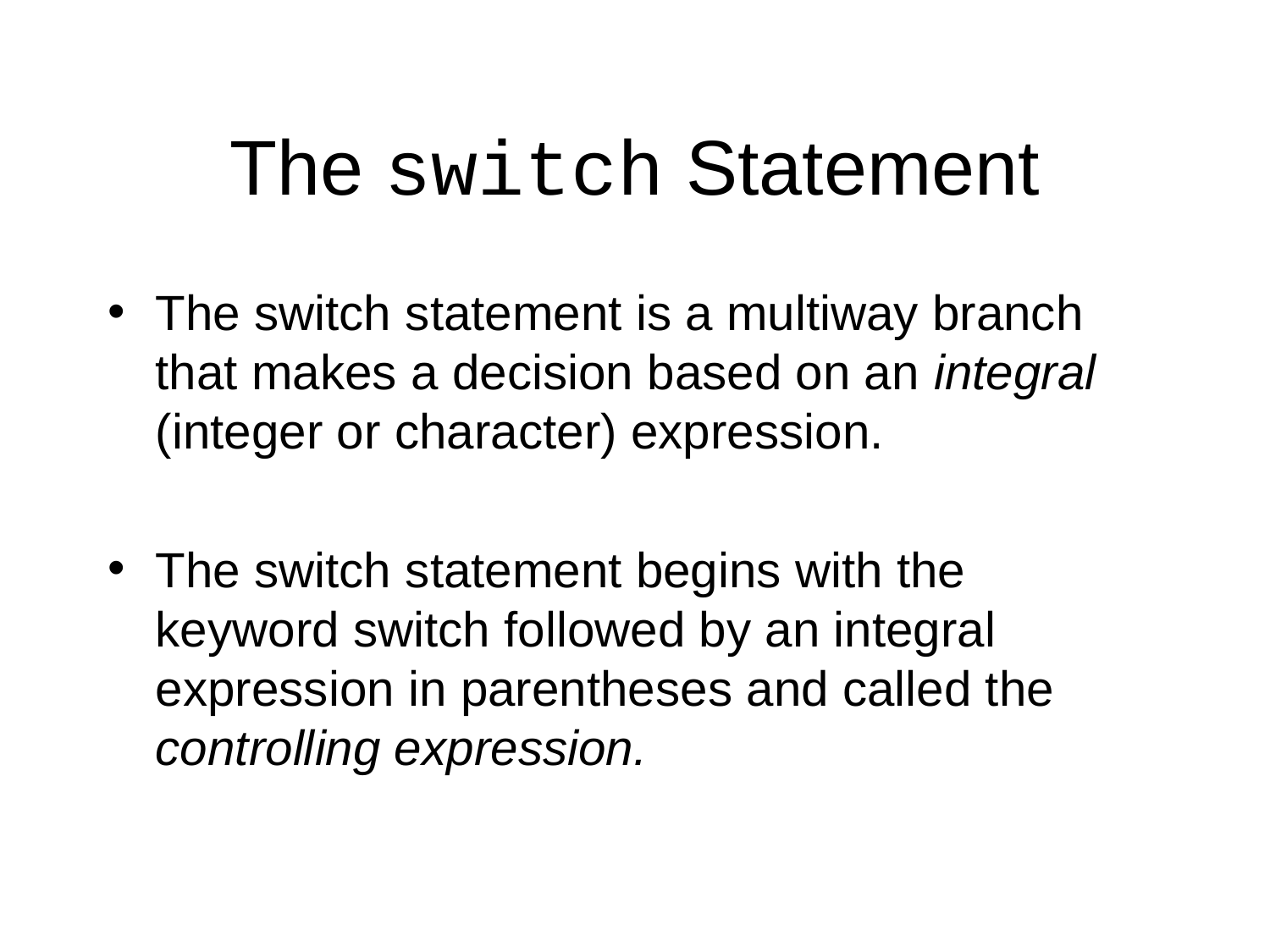

# The switch Statement
The switch statement is a multiway branch that makes a decision based on an integral (integer or character) expression.

The switch statement begins with the keyword switch followed by an integral expression in parentheses and called the controlling expression.